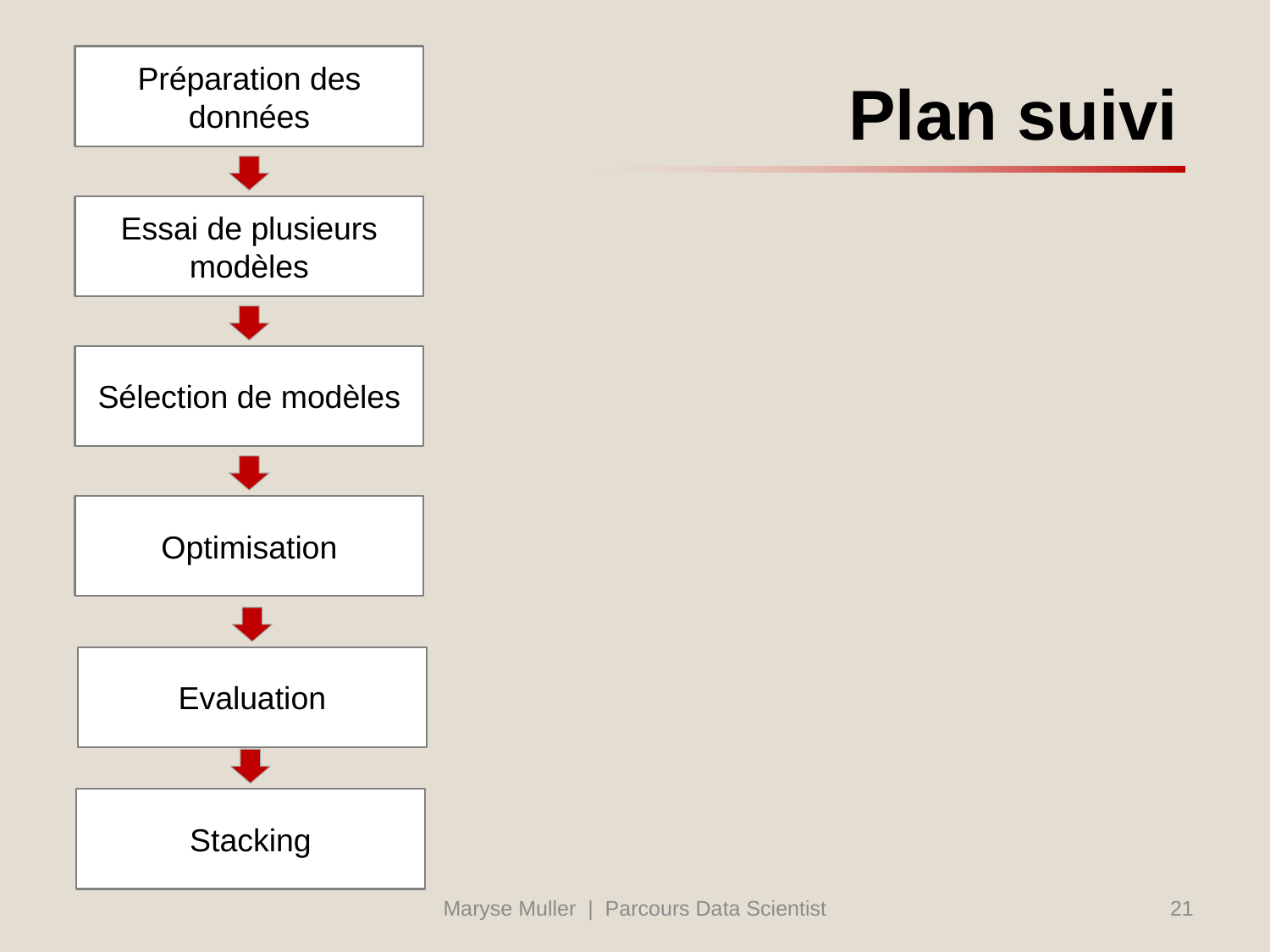

# Plan suivi
Préparation des données

Essai de plusieurs modèles
Lignes directrices

Y a-t-il une tendance vers des produits sains ?

Quels sont les variables déterminantes d’une nourriture saine ?

Y a-t-il des catégories à privilégier pour une nourriture saine ?

Y a-t-il des marques globalement meilleures sur l’ensemble des catégories ?

Sélection de modèles

Optimisation

Evaluation

Stacking
17/06/2020
Maryse Muller  |  Parcours Data Scientist
21